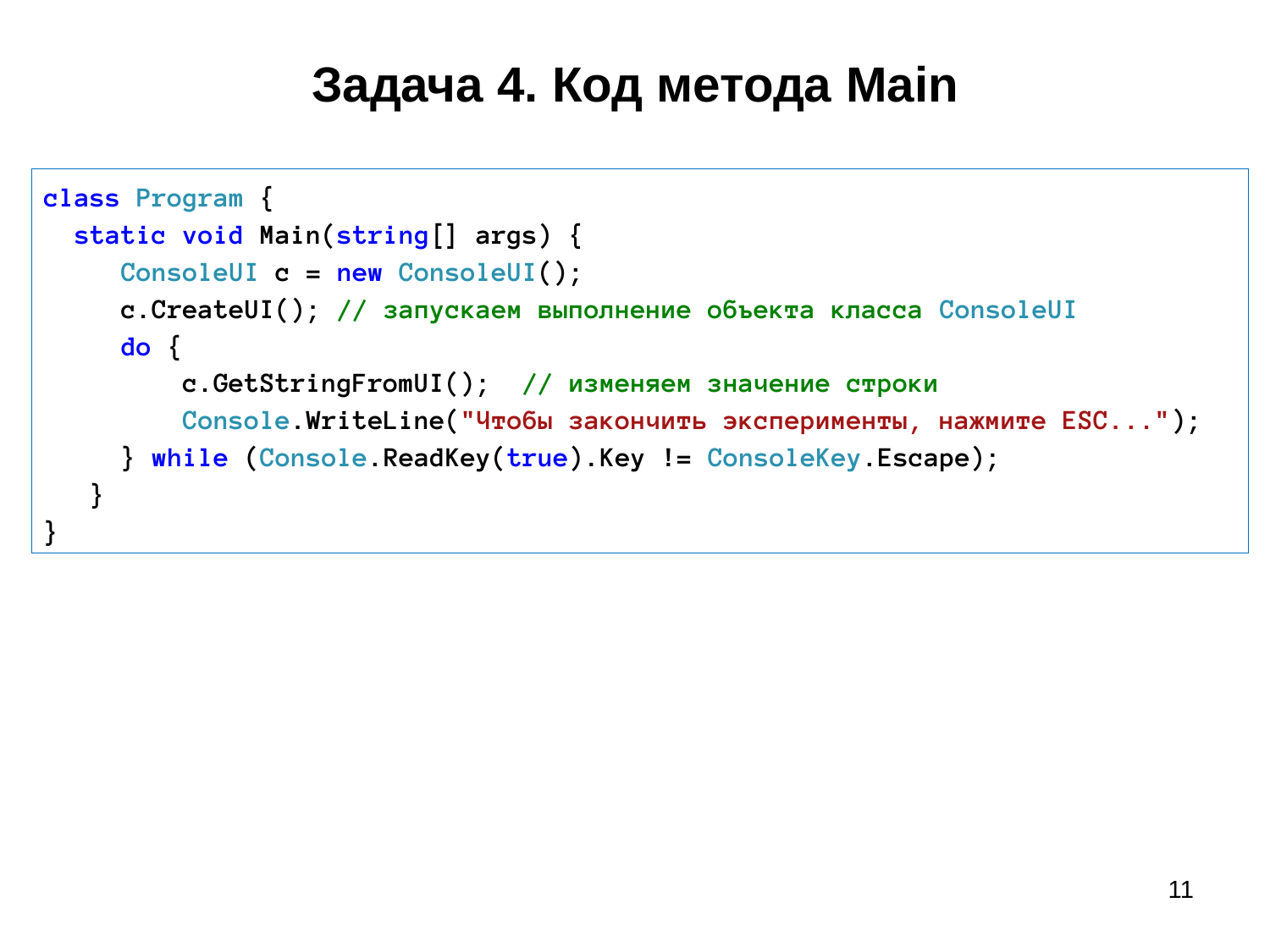

# Задача 4. Код метода Main
class Program {
  static void Main(string[] args) {
     ConsoleUI c = new ConsoleUI();
     c.CreateUI(); // запускаем выполнение объекта класса ConsoleUI
     do {
         c.GetStringFromUI();  // изменяем значение строки
         Console.WriteLine("Чтобы закончить эксперименты, нажмите ESC...");
     } while (Console.ReadKey(true).Key != ConsoleKey.Escape);
   }
}
11